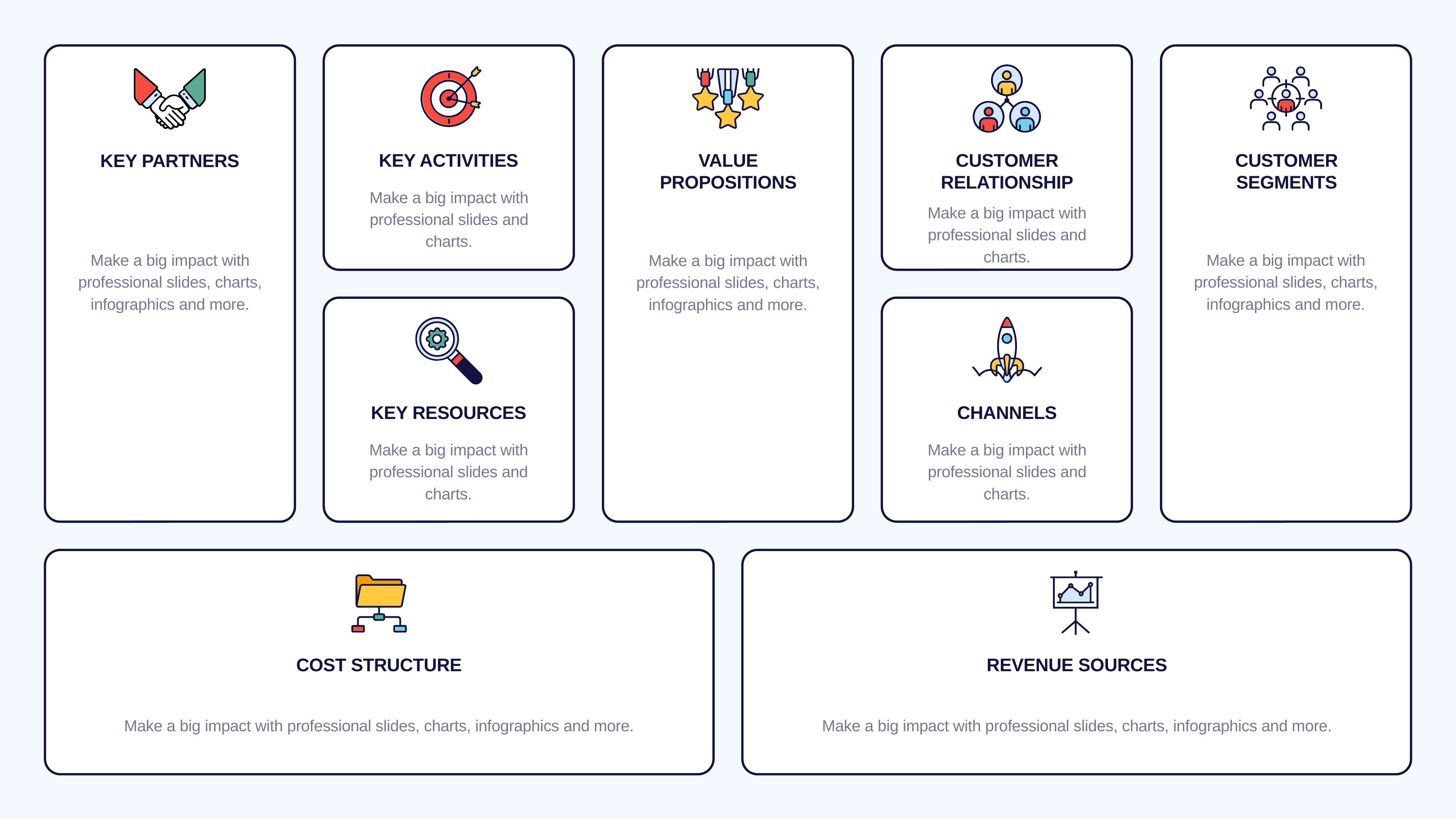

VALUE
PROPOSITIONS
CUSTOMER RELATIONSHIP
CUSTOMER
SEGMENTS
KEY ACTIVITIES
KEY PARTNERS
Make a big impact with professional slides and charts.
Make a big impact with professional slides and charts.
Make a big impact with professional slides, charts, infographics and more.
Make a big impact with professional slides, charts, infographics and more.
Make a big impact with professional slides, charts, infographics and more.

KEY RESOURCES
CHANNELS
Make a big impact with professional slides and charts.
Make a big impact with professional slides and charts.

REVENUE SOURCES
COST STRUCTURE
Make a big impact with professional slides, charts, infographics and more.
Make a big impact with professional slides, charts, infographics and more.